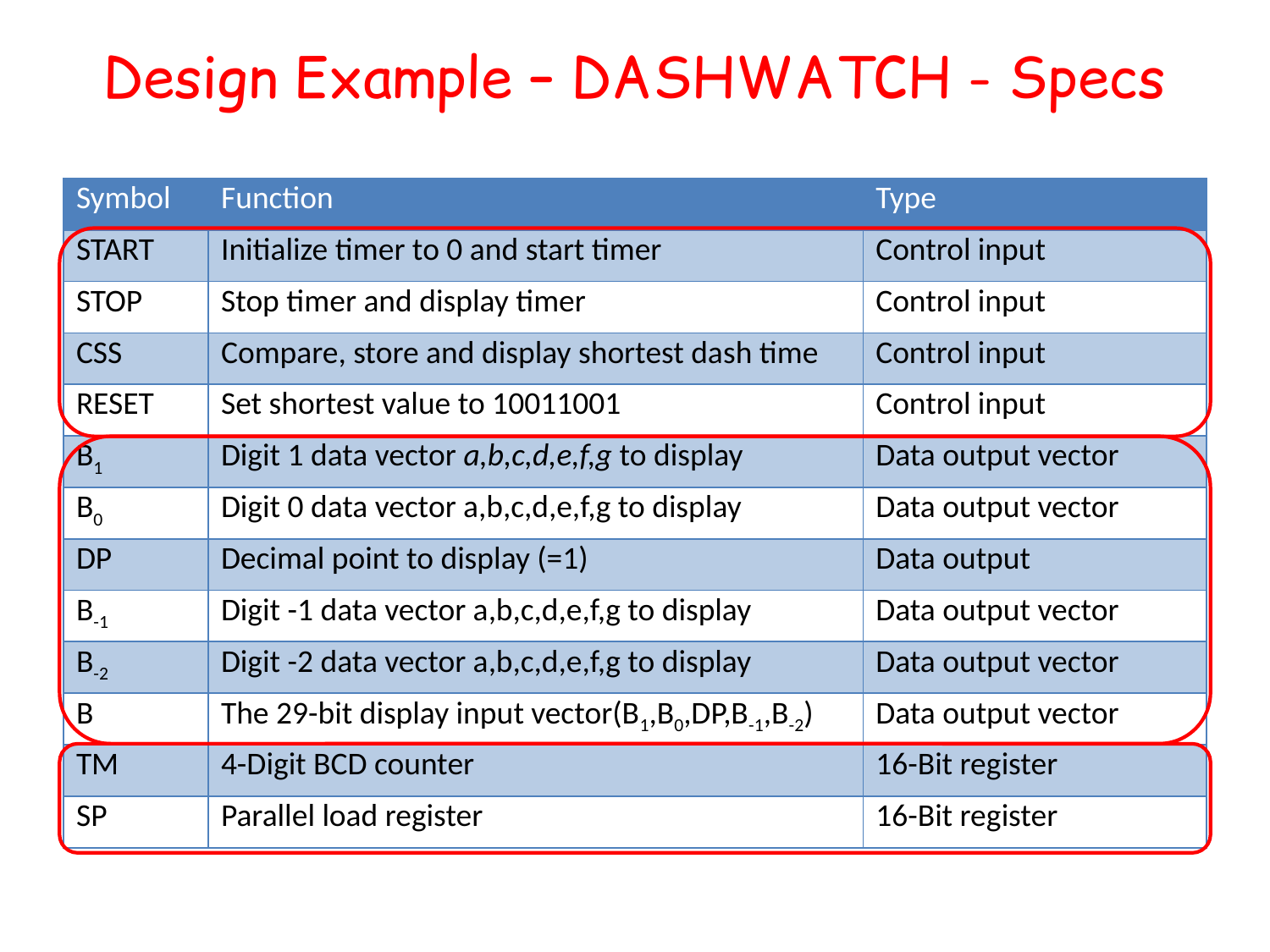

# Design Example – DASHWATCH - Specs
| Symbol | Function | Type |
| --- | --- | --- |
| START | Initialize timer to 0 and start timer | Control input |
| STOP | Stop timer and display timer | Control input |
| CSS | Compare, store and display shortest dash time | Control input |
| RESET | Set shortest value to 10011001 | Control input |
| B1 | Digit 1 data vector a,b,c,d,e,f,g to display | Data output vector |
| B0 | Digit 0 data vector a,b,c,d,e,f,g to display | Data output vector |
| DP | Decimal point to display (=1) | Data output |
| B-1 | Digit -1 data vector a,b,c,d,e,f,g to display | Data output vector |
| B-2 | Digit -2 data vector a,b,c,d,e,f,g to display | Data output vector |
| B | The 29-bit display input vector(B1,B0,DP,B-1,B-2) | Data output vector |
| TM | 4-Digit BCD counter | 16-Bit register |
| SP | Parallel load register | 16-Bit register |